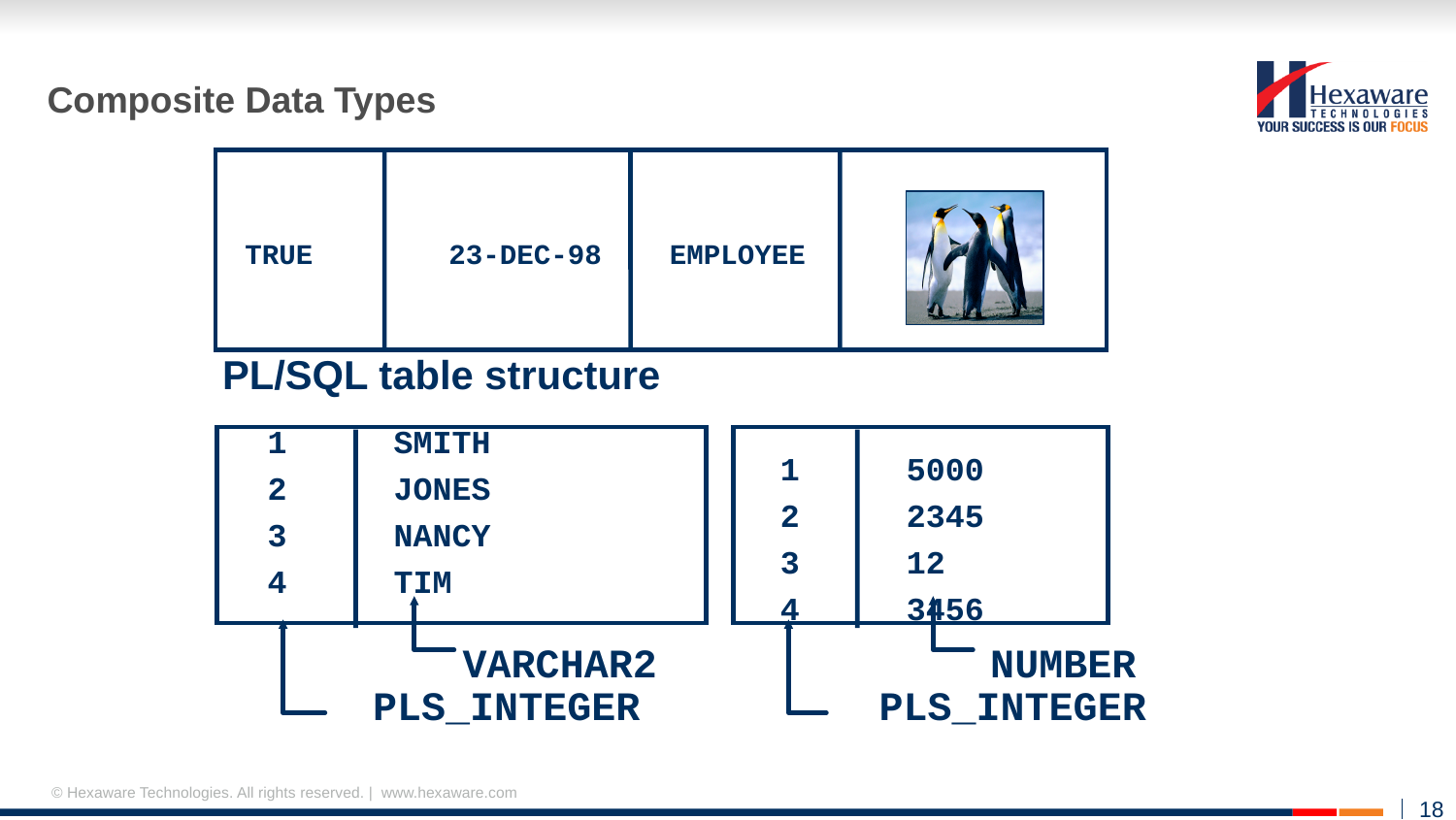

# Composite Data Types

TRUE        23-DEC-98    EMPLOYEE

PL/SQL table structure

 1	SMITH
 2	JONES
 3	NANCY
 4	TIM

 1	5000
 2	2345
 3	12
 4	3456

VARCHAR2
NUMBER
PLS_INTEGER
PLS_INTEGER